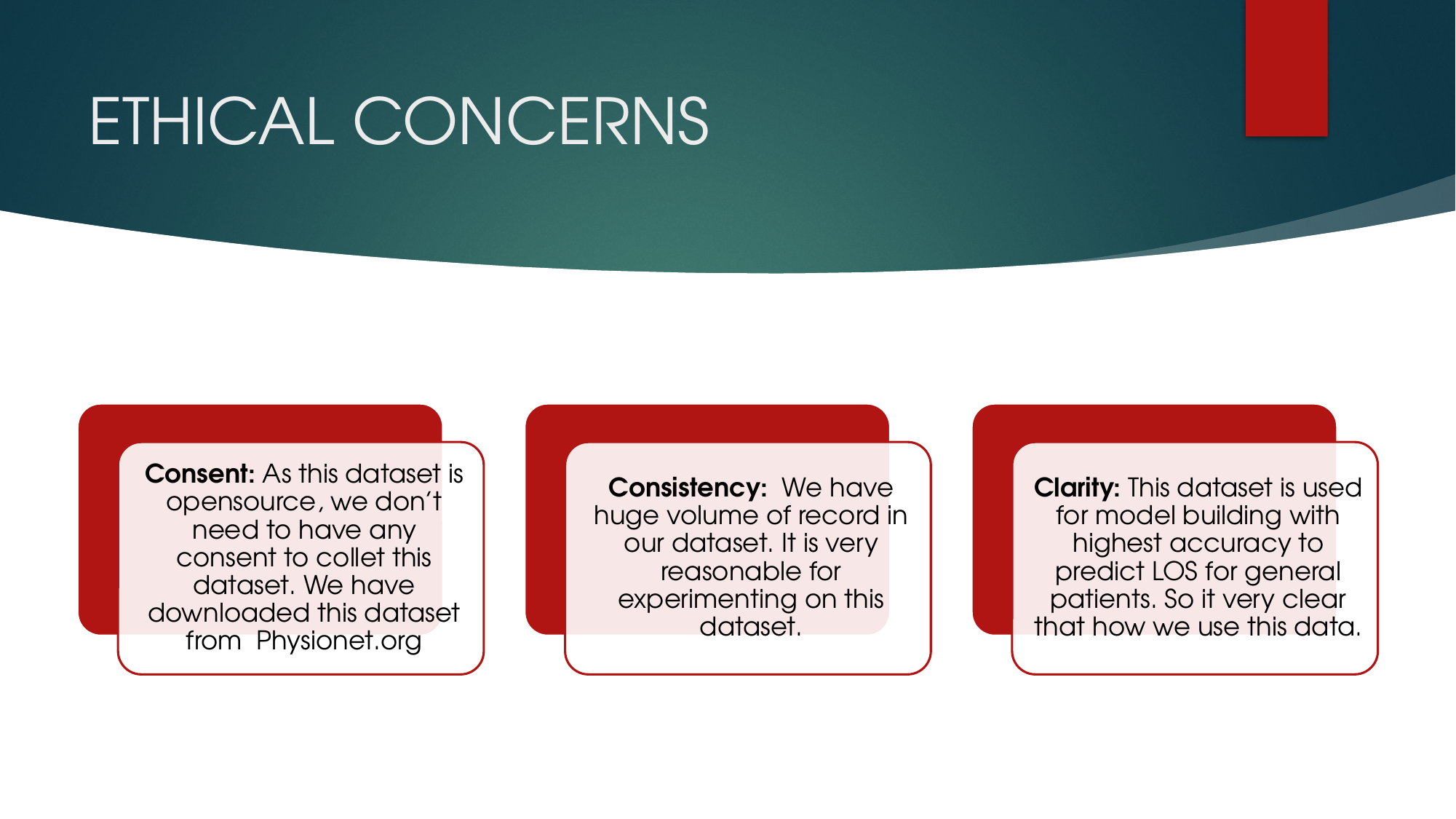

# ETHICAL CONCERNS

Consent: As this dataset is opensource, we don’t need to have any consent to collet this dataset. We have downloaded this dataset from  Physionet.org
Consistency:  We have huge volume of record in our dataset. It is very reasonable for experimenting on this dataset.
Clarity: This dataset is used for model building with highest accuracy to predict LOS for general patients. So it very clear that how we use this data.